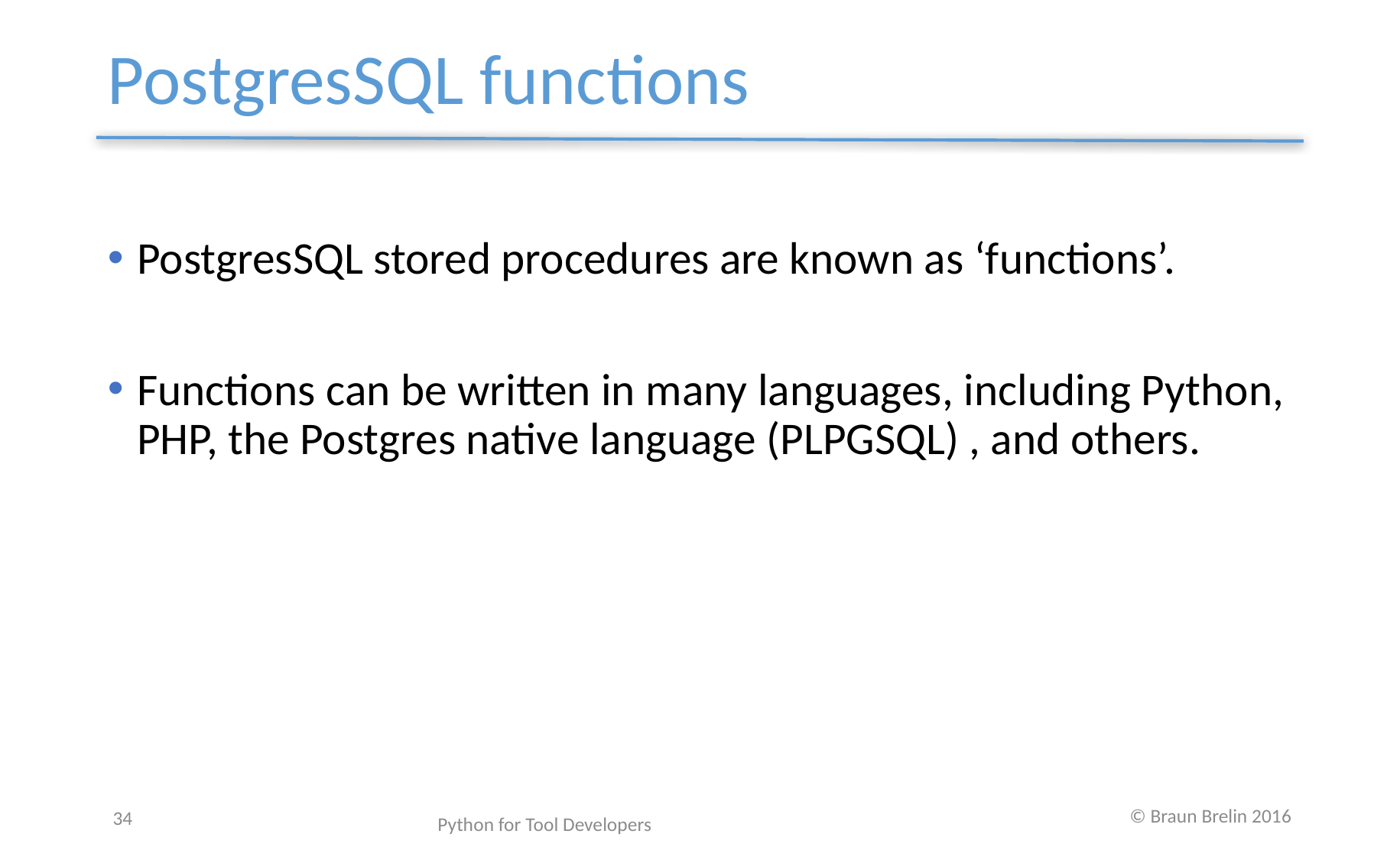

# PostgresSQL functions

PostgresSQL stored procedures are known as ‘functions’.

Functions can be written in many languages, including Python, PHP, the Postgres native language (PLPGSQL) , and others.

34
Python for Tool Developers